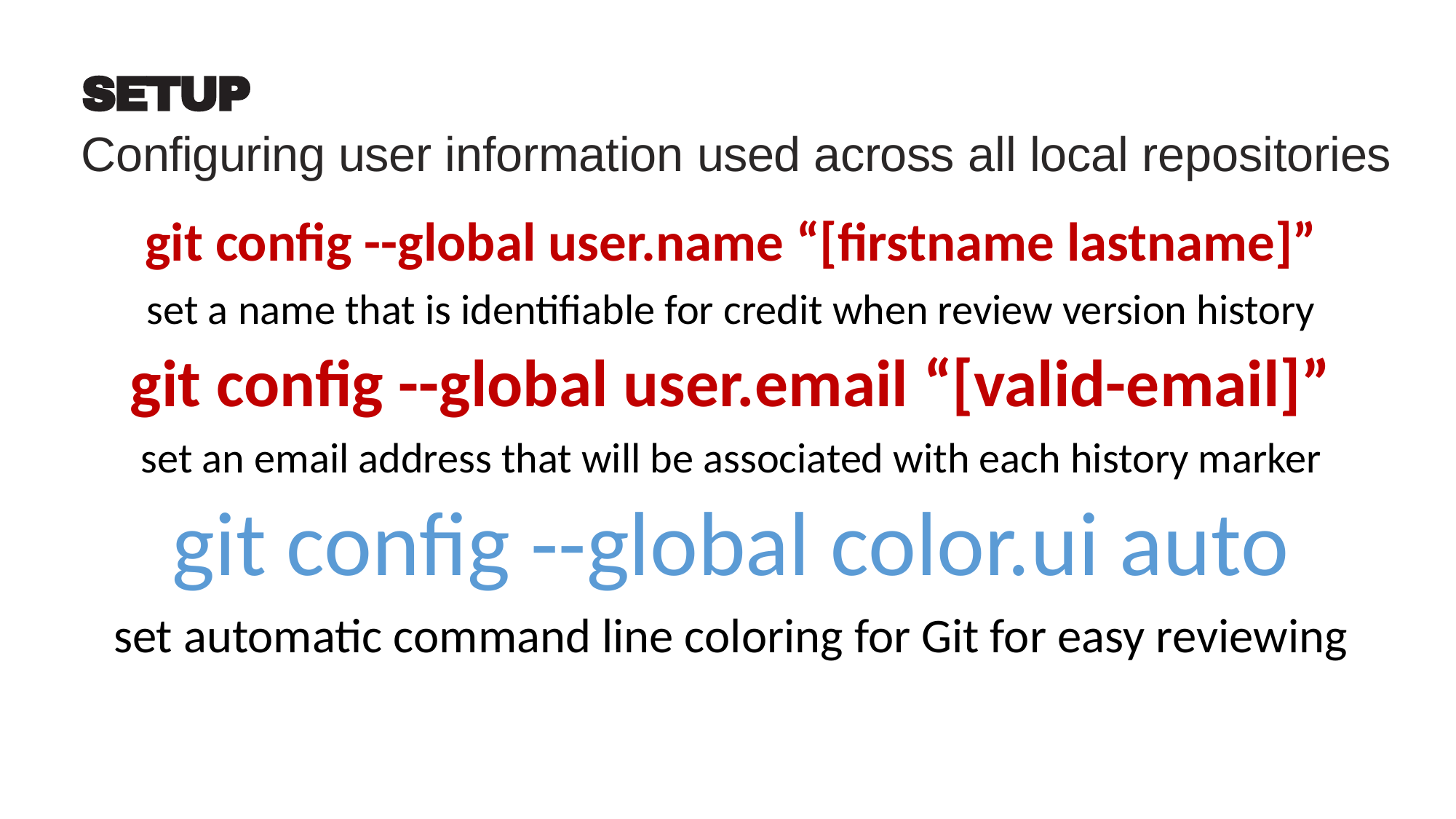

SETUP
Configuring user information used across all local repositories
git config --global user.name “[firstname lastname]”
set a name that is identifiable for credit when review version history
git config --global user.email “[valid-email]”
set an email address that will be associated with each history marker
git config --global color.ui auto
set automatic command line coloring for Git for easy reviewing